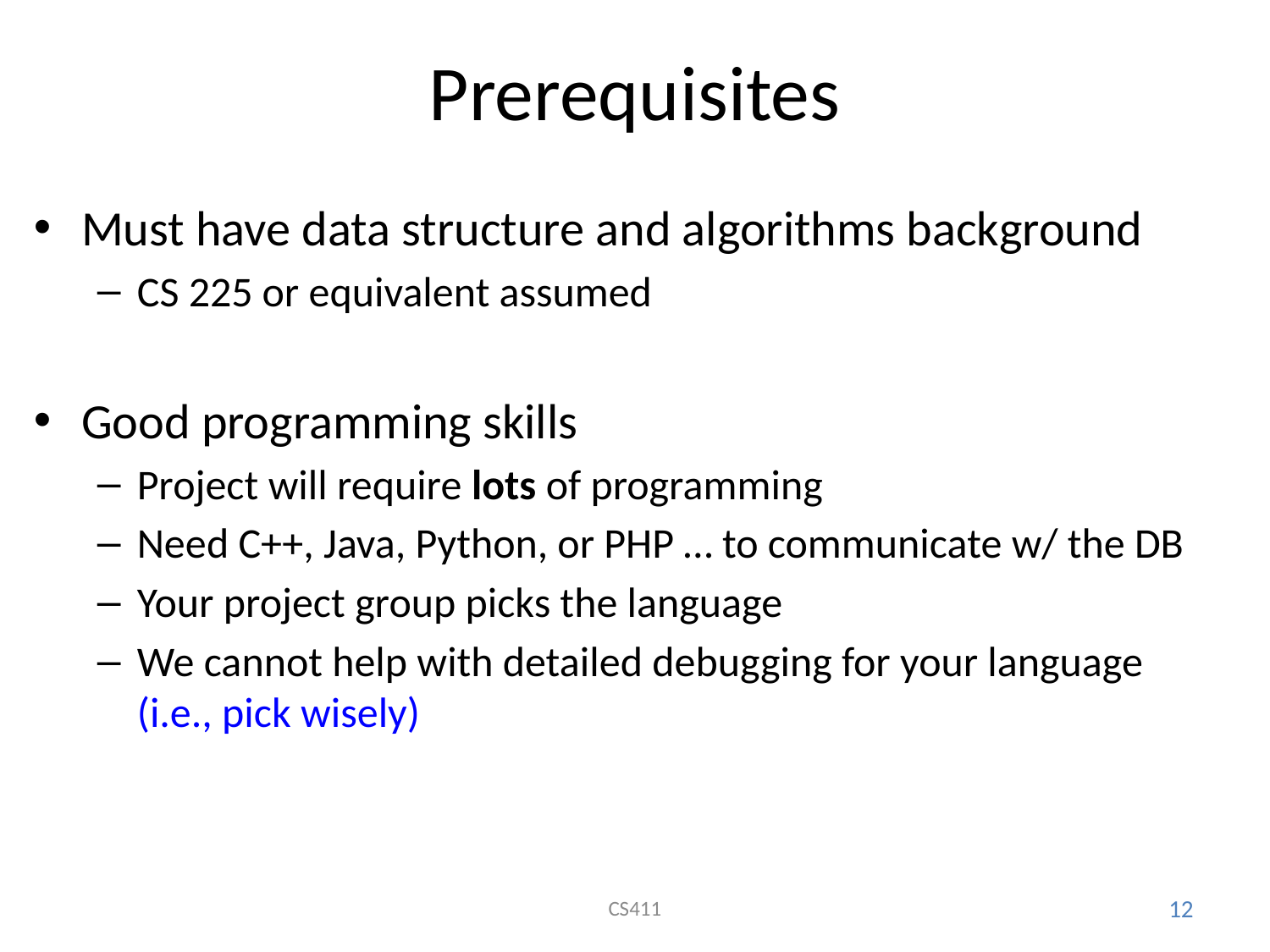

# Prerequisites
Must have data structure and algorithms background
CS 225 or equivalent assumed

Good programming skills
Project will require lots of programming
Need C++, Java, Python, or PHP … to communicate w/ the DB
Your project group picks the language
We cannot help with detailed debugging for your language   (i.e., pick wisely)
CS411
12